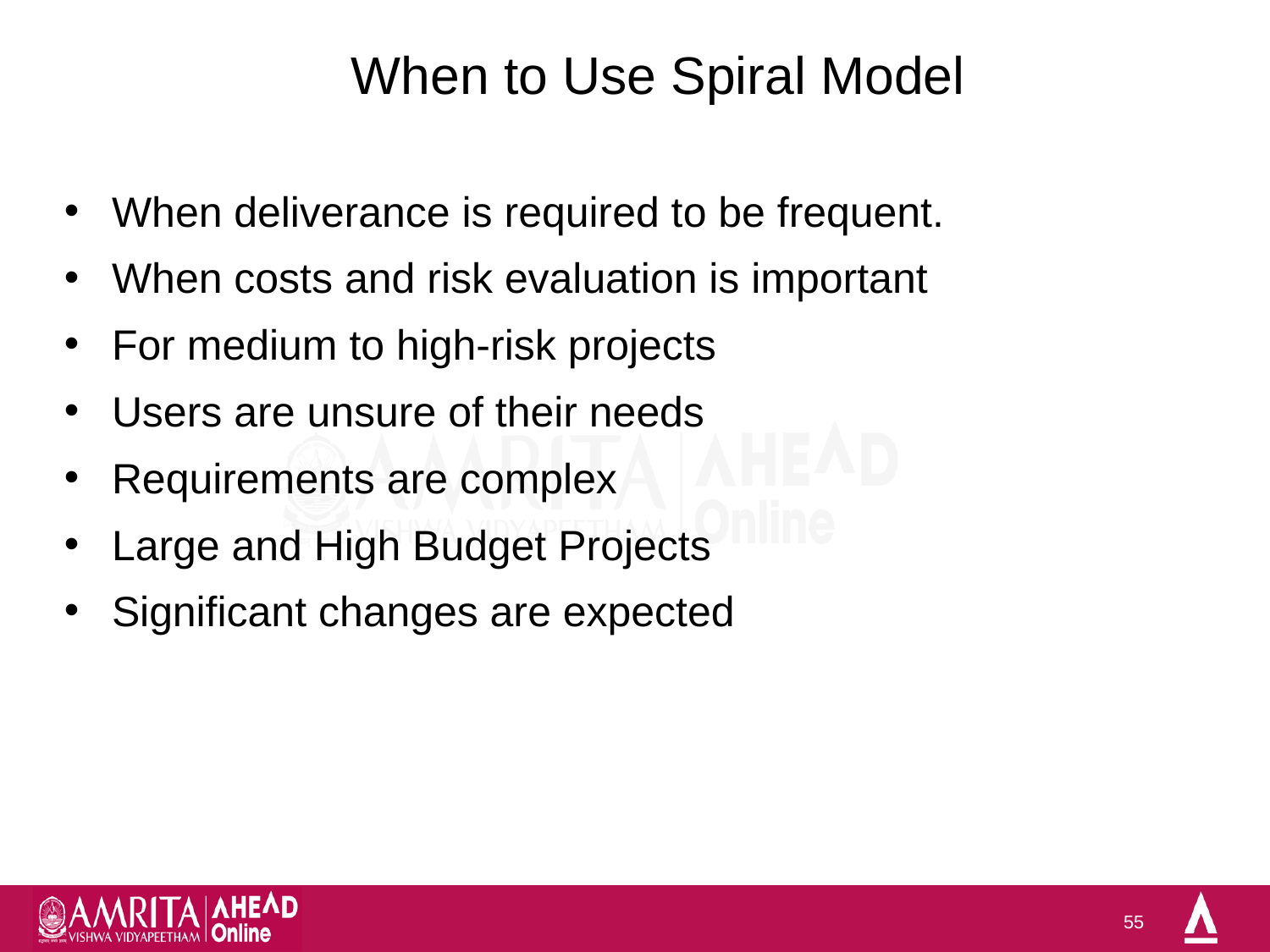

# When to Use Spiral Model
When deliverance is required to be frequent.
When costs and risk evaluation is important
For medium to high-risk projects
Users are unsure of their needs
Requirements are complex
Large and High Budget Projects
Significant changes are expected